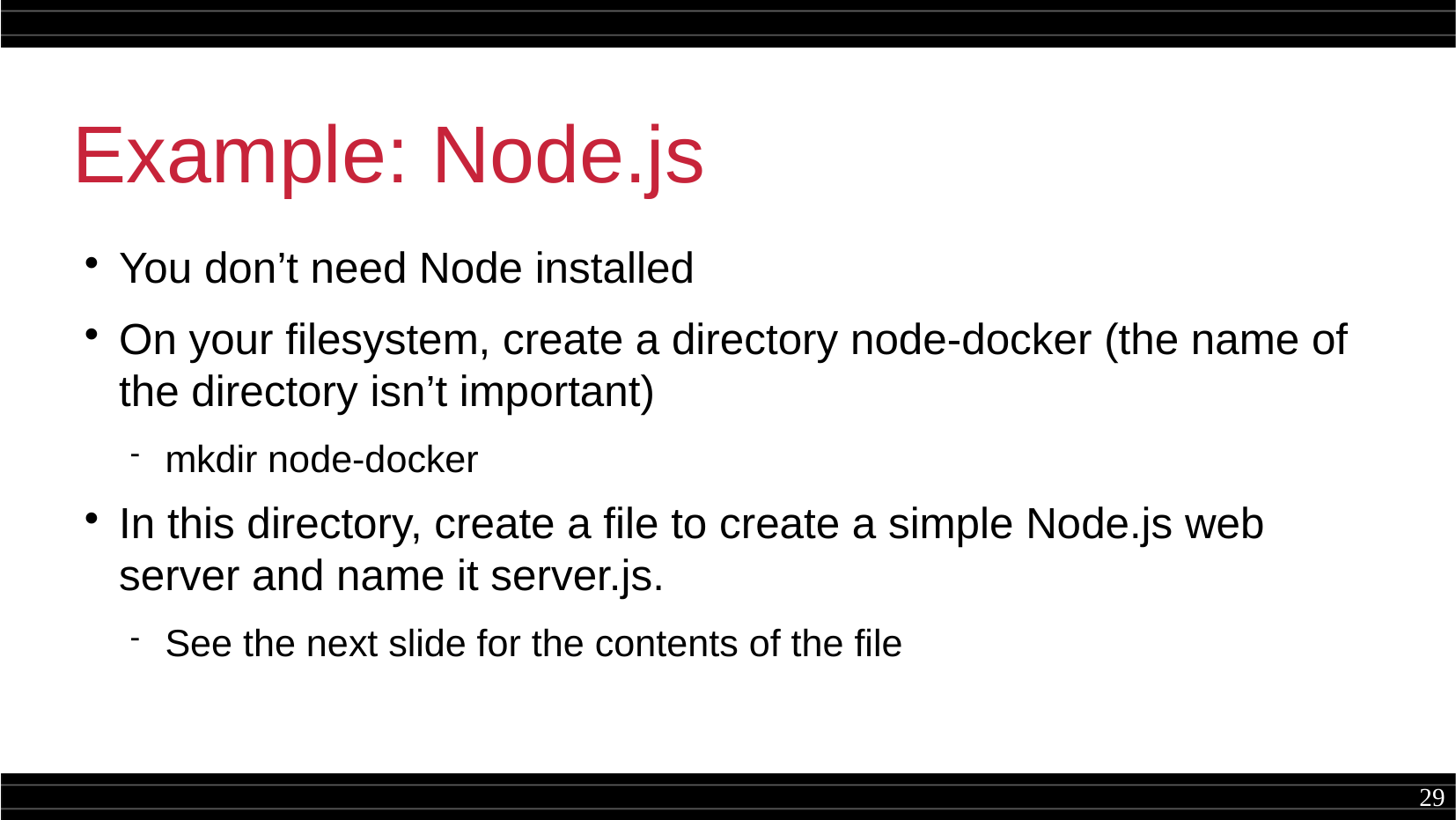

Example: Node.js
You don’t need Node installed
On your filesystem, create a directory node-docker (the name of the directory isn’t important)
mkdir node-docker
In this directory, create a file to create a simple Node.js web server and name it server.js.
See the next slide for the contents of the file